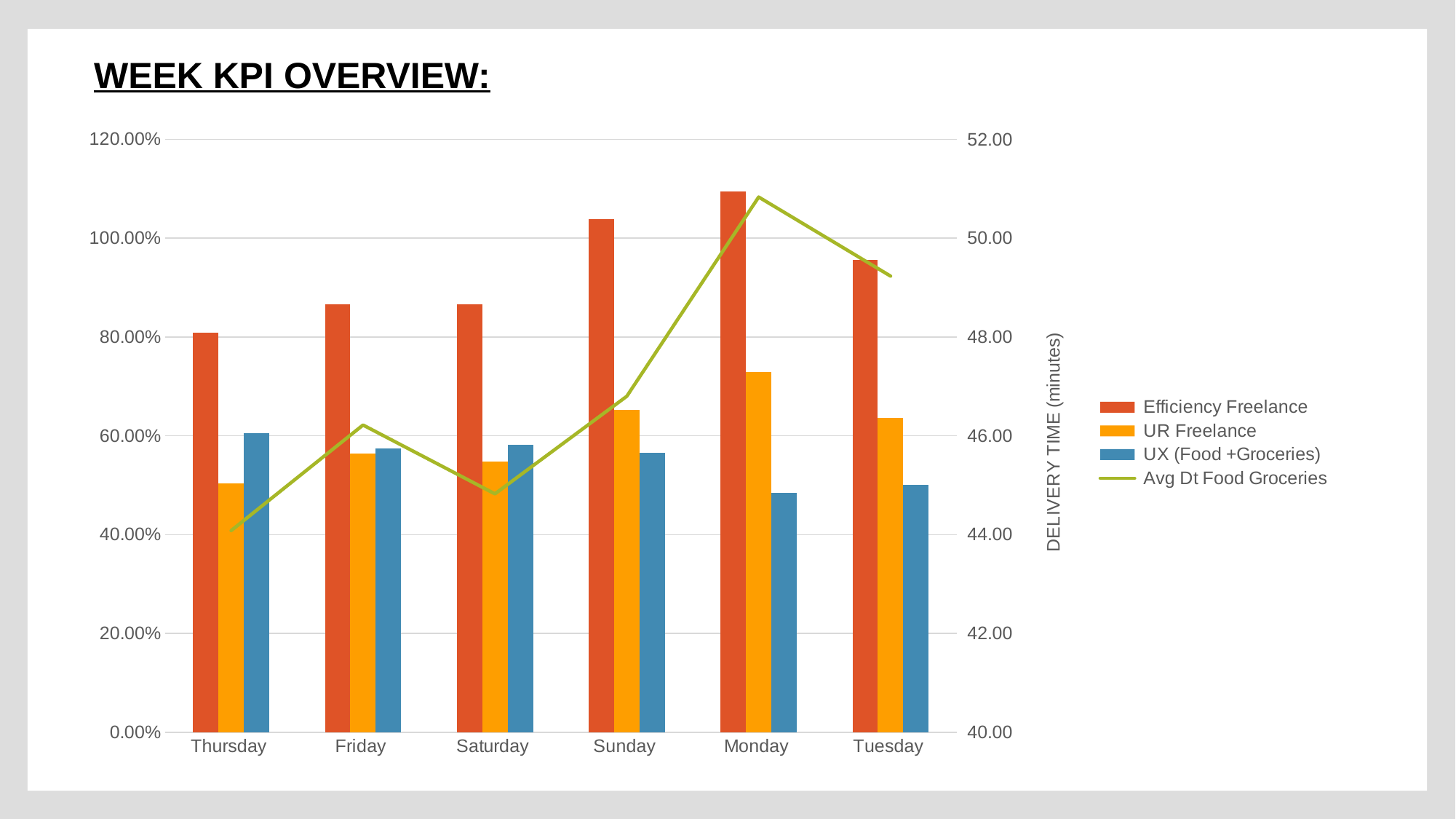

WEEK KPI OVERVIEW:

### Chart

| Category |  Efficiency Freelance |  UR Freelance |  UX (Food +Groceries) |  Avg Dt Food Groceries |
|---|---|---|---|---|
| Thursday  | 0.8081250000000001 | 0.5035 | 0.6049812500000001 | 44.081250000000004 |
| Friday  | 0.8662500000000001 | 0.5638125 | 0.5745500000000001 | 46.21875000000001 |
| Saturday  | 0.86625 | 0.5483125 | 0.5820437499999999 | 44.825 |
| Sunday  | 1.03875 | 0.6519375 | 0.56535 | 46.79999999999999 |
| Monday  | 1.09375 | 0.7287500000000001 | 0.4852 | 50.831250000000004 |
| Tuesday  | 0.9556249999999998 | 0.636625 | 0.5002 | 49.23124999999999 |